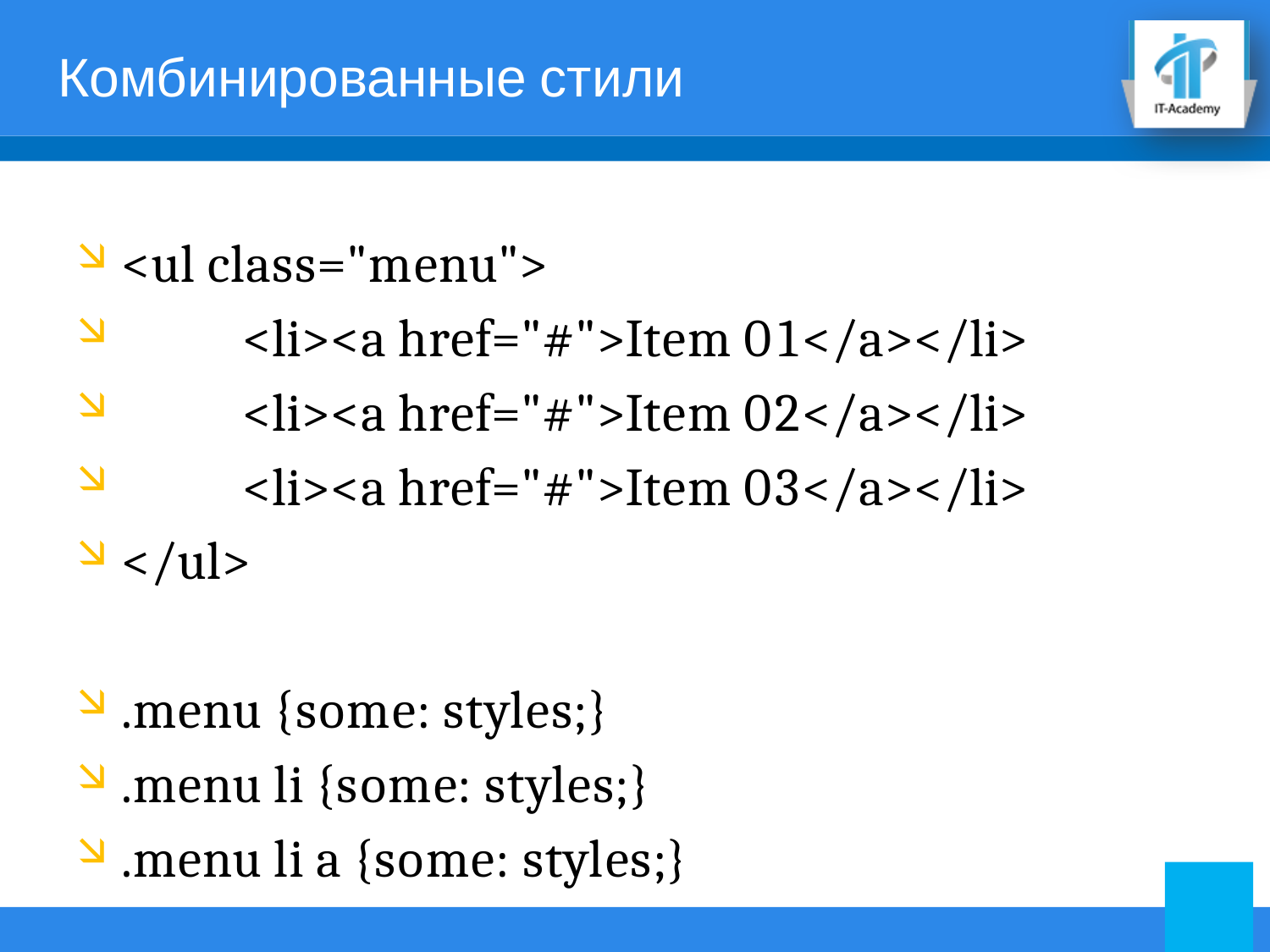

# Комбинированные стили
<ul class="menu">
	<li><a href="#">Item 01</a></li>
	<li><a href="#">Item 02</a></li>
	<li><a href="#">Item 03</a></li>
</ul>

.menu {some: styles;}
.menu li {some: styles;}
.menu li a {some: styles;}